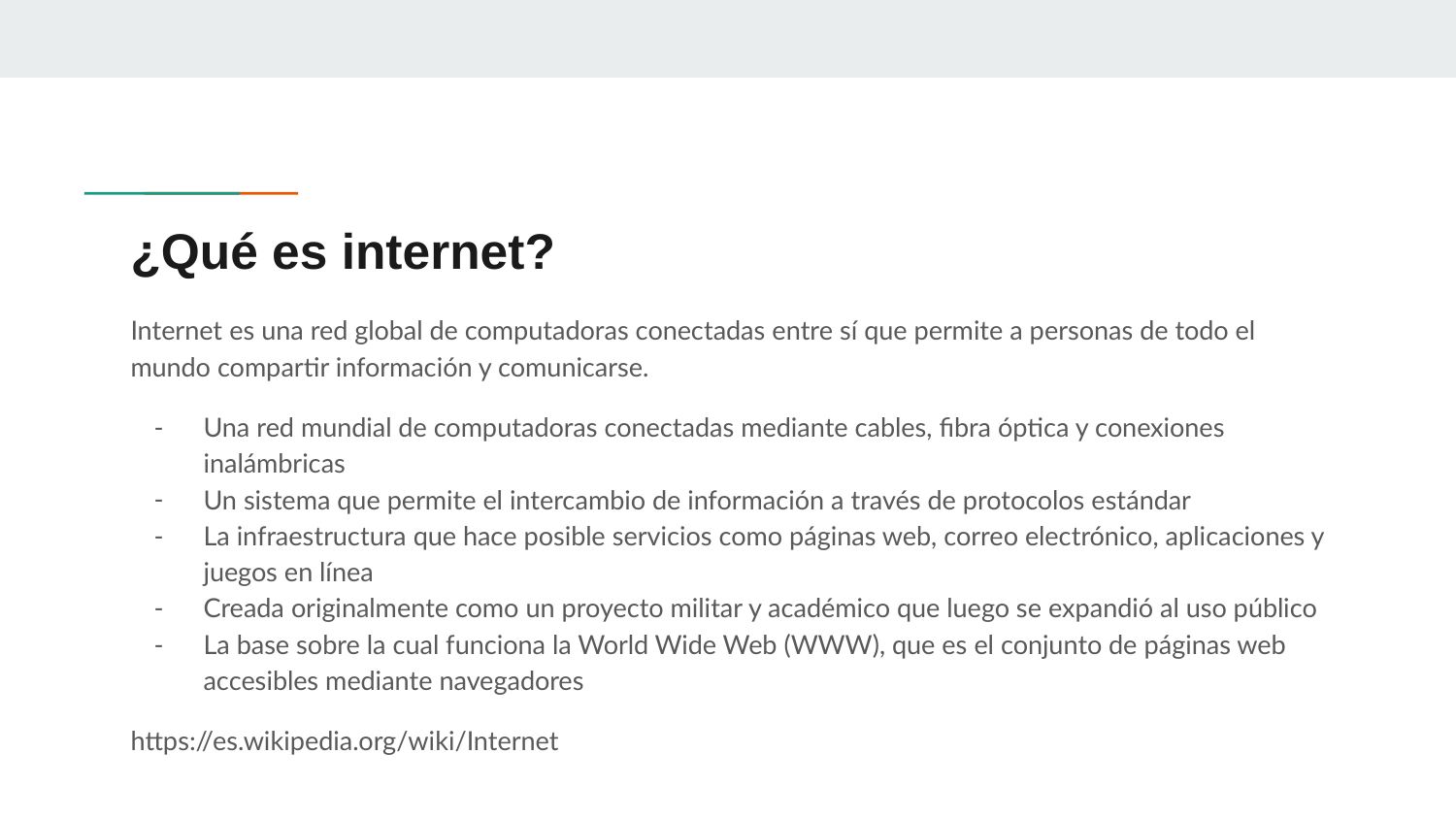

# ¿Qué es internet?
Internet es una red global de computadoras conectadas entre sí que permite a personas de todo el mundo compartir información y comunicarse.
Una red mundial de computadoras conectadas mediante cables, fibra óptica y conexiones inalámbricas
Un sistema que permite el intercambio de información a través de protocolos estándar
La infraestructura que hace posible servicios como páginas web, correo electrónico, aplicaciones y juegos en línea
Creada originalmente como un proyecto militar y académico que luego se expandió al uso público
La base sobre la cual funciona la World Wide Web (WWW), que es el conjunto de páginas web accesibles mediante navegadores
https://es.wikipedia.org/wiki/Internet